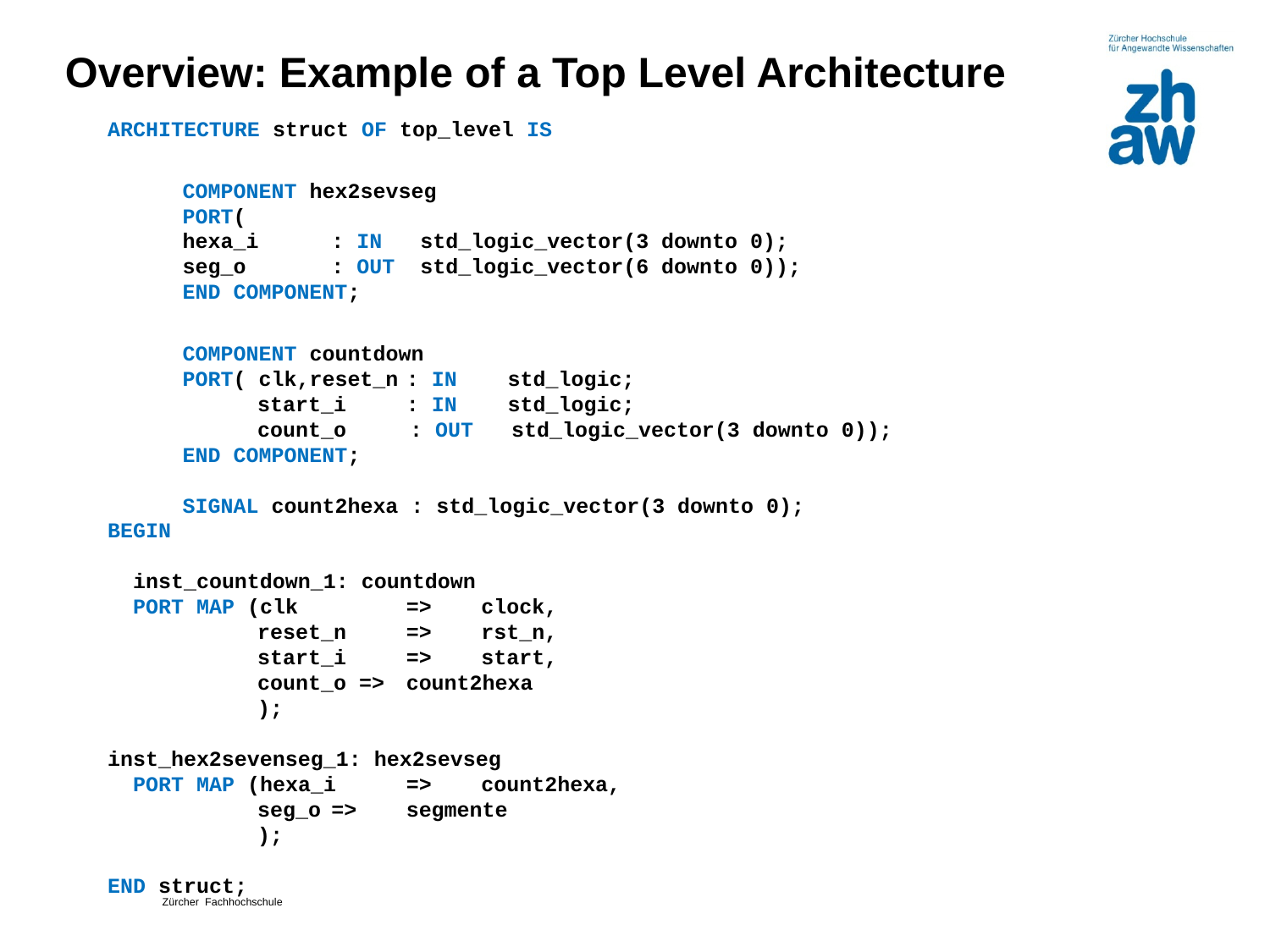

# Overview: Example of a Top Level Architecture
ARCHITECTURE struct OF top_level IS

	COMPONENT hex2sevseg
	PORT(
    	hexa_i    	: IN   std_logic_vector(3 downto 0);
    	seg_o		: OUT  std_logic_vector(6 downto 0));
	END COMPONENT;

	COMPONENT countdown
	PORT( clk,reset_n	: IN    std_logic;
  		start_i	: IN    std_logic;
    		count_o     : OUT   std_logic_vector(3 downto 0));
	END COMPONENT;

	SIGNAL count2hexa : std_logic_vector(3 downto 0);
BEGIN

  inst_countdown_1: countdown
  PORT MAP (clk		=>	clock,
		reset_n	=>	rst_n,
  		start_i	=>	start,
    		count_o =>	count2hexa
		);

inst_hex2sevenseg_1: hex2sevseg
  PORT MAP (hexa_i	=>	count2hexa,
		seg_o	=>	segmente
		);

END struct;